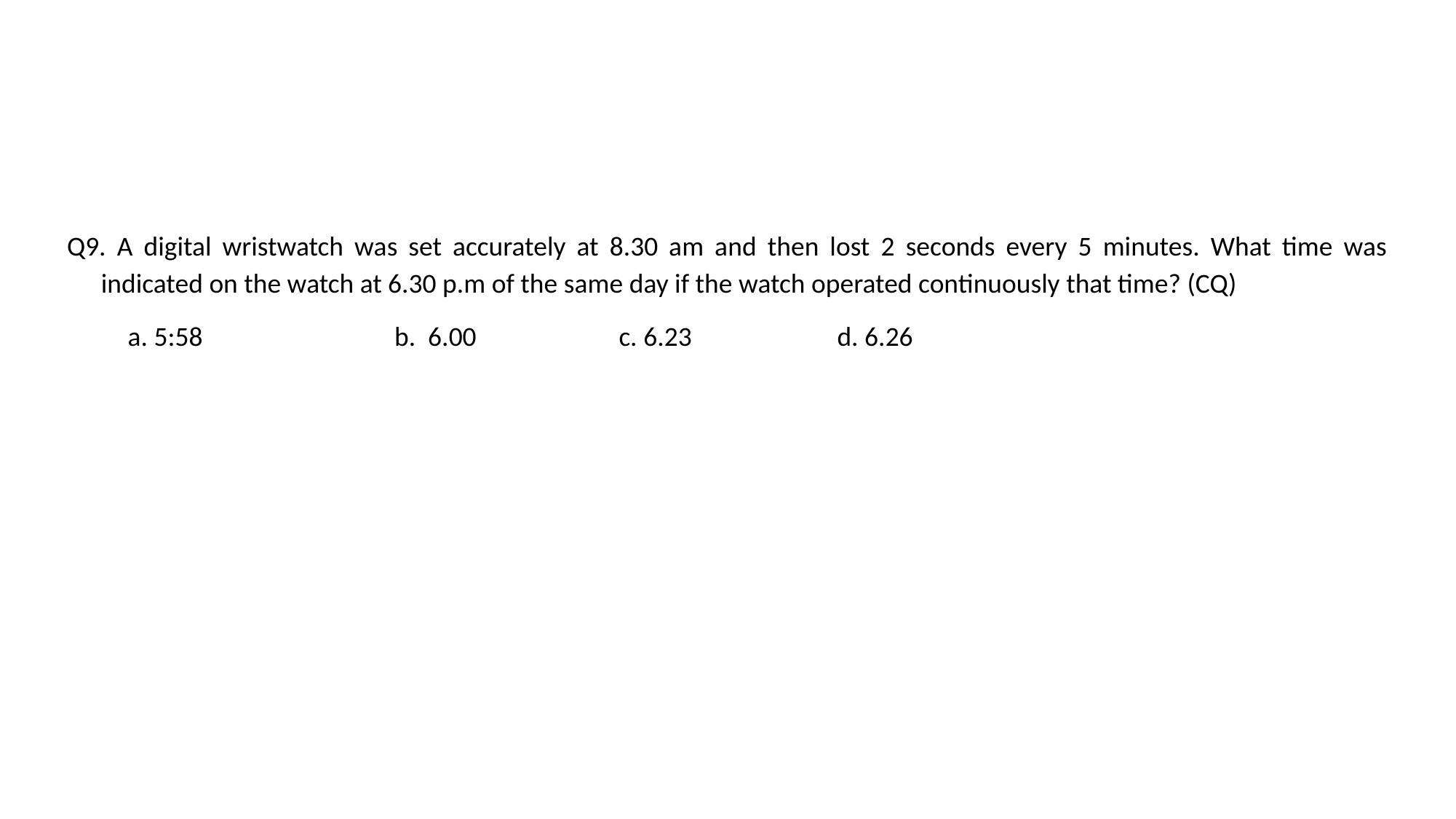

#
Q9. A digital wristwatch was set accurately at 8.30 am and then lost 2 seconds every 5 minutes. What time was indicated on the watch at 6.30 p.m of the same day if the watch operated continuously that time? (CQ)
 a. 5:58		b.  6.00    		 c. 6.23           	 d. 6.26